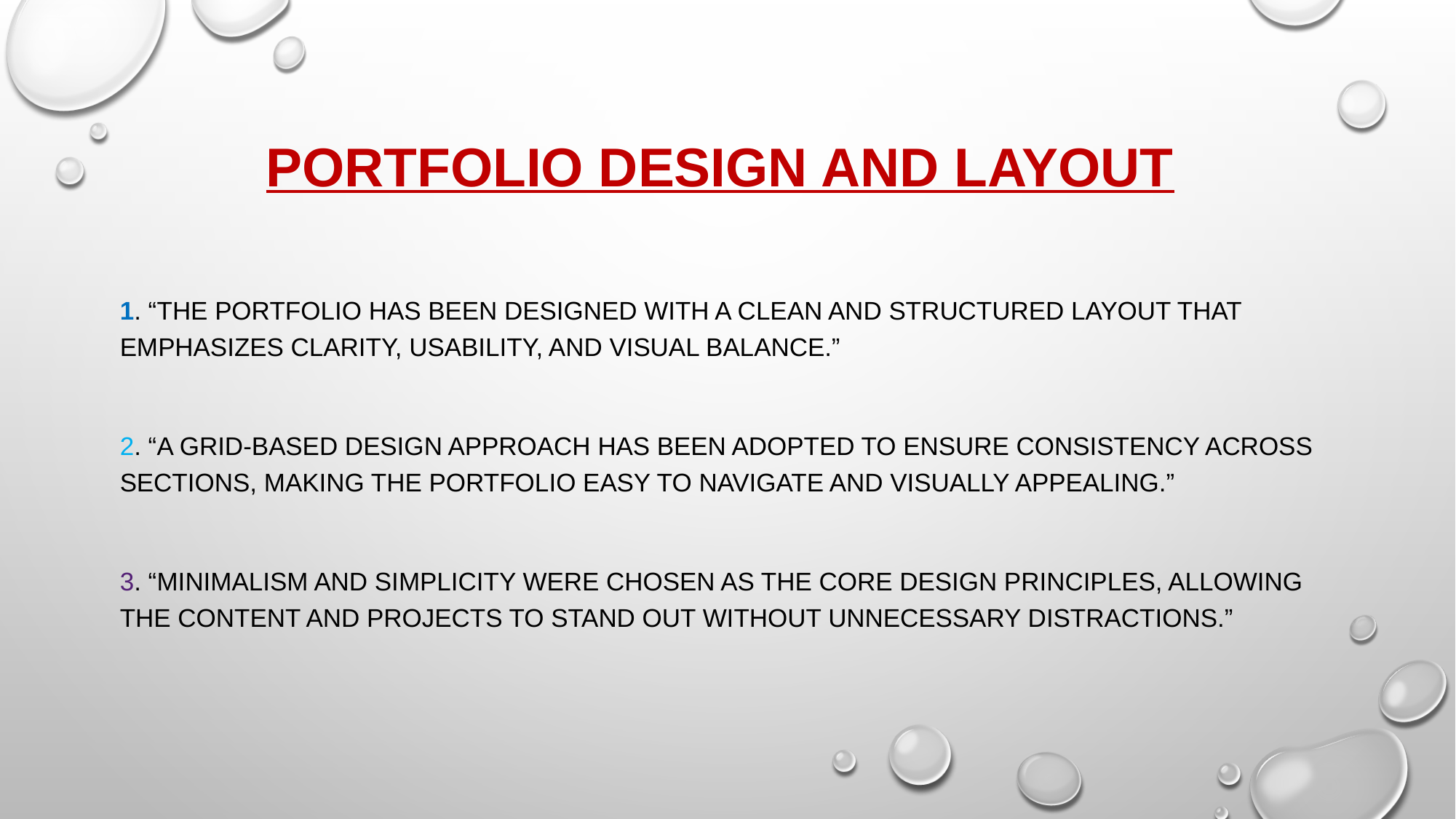

# Portfolio design and layout
1. “The portfolio has been designed with a clean and structured layout that emphasizes clarity, usability, and visual balance.”

2. “A grid-based design approach has been adopted to ensure consistency across sections, making the portfolio easy to navigate and visually appealing.”

3. “Minimalism and simplicity were chosen as the core design principles, allowing the content and projects to stand out without unnecessary distractions.”